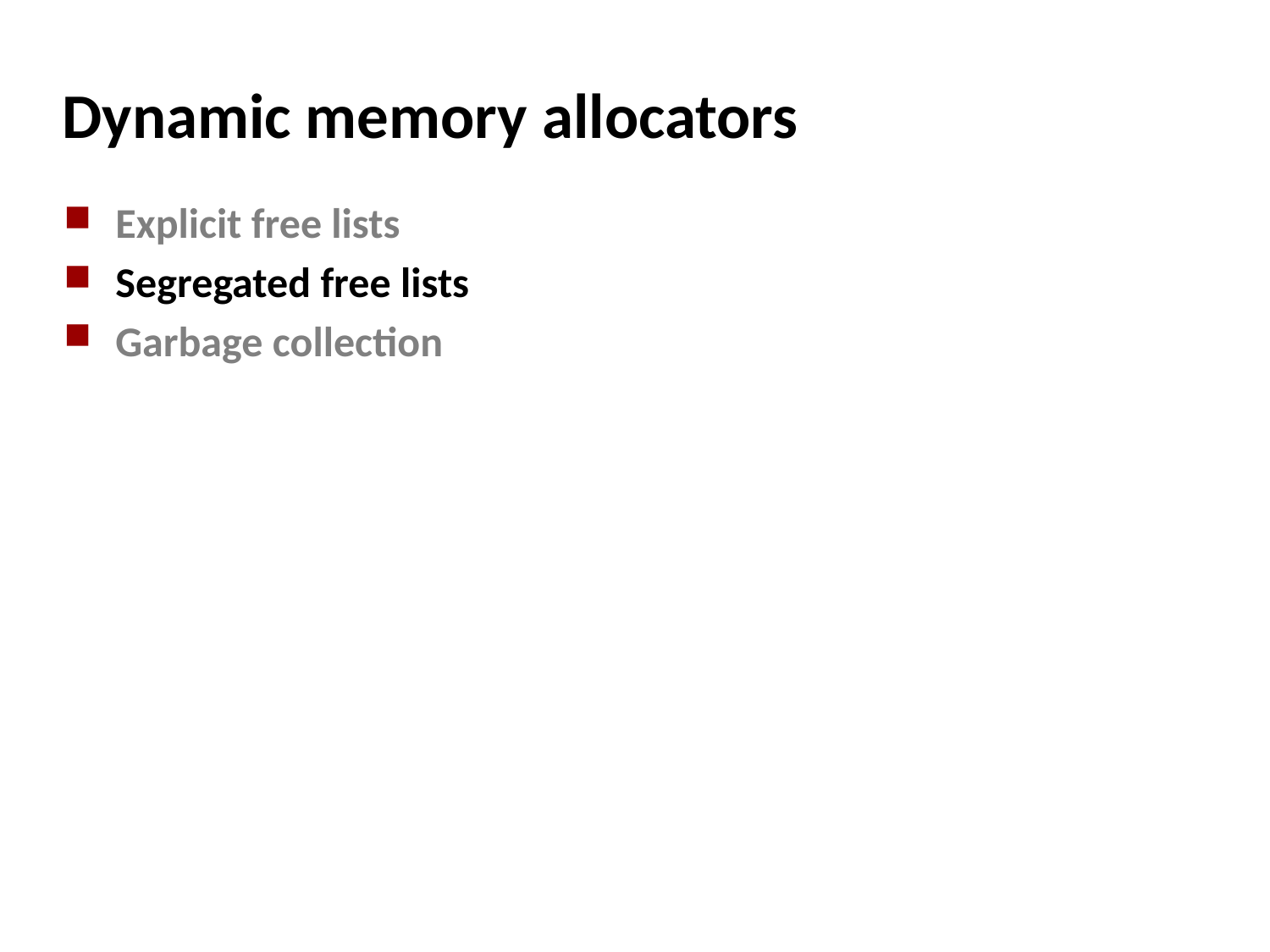

# Dynamic memory allocators
Explicit free lists
Segregated free lists
Garbage collection